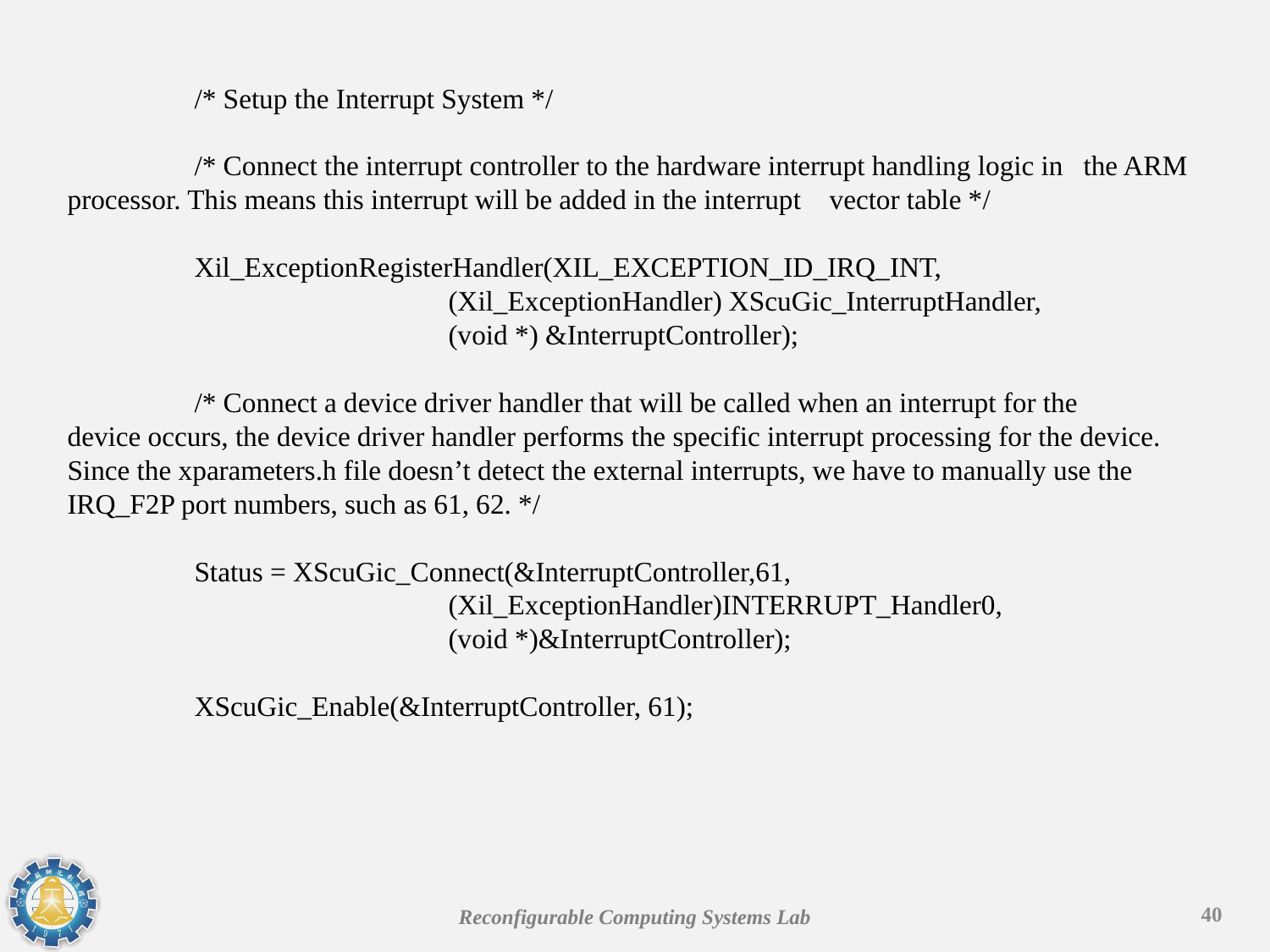

/* Setup the Interrupt System */

	/* Connect the interrupt controller to the hardware interrupt handling logic in 	the ARM processor. This means this interrupt will be added in the interrupt 	vector table */

	Xil_ExceptionRegisterHandler(XIL_EXCEPTION_ID_IRQ_INT,
			(Xil_ExceptionHandler) XScuGic_InterruptHandler,
			(void *) &InterruptController);

	/* Connect a device driver handler that will be called when an interrupt for the 	device occurs, the device driver handler performs the specific interrupt processing for the device. Since the xparameters.h file doesn’t detect the external interrupts, we have to manually use the IRQ_F2P port numbers, such as 61, 62. */

	Status = XScuGic_Connect(&InterruptController,61,
			(Xil_ExceptionHandler)INTERRUPT_Handler0,
			(void *)&InterruptController);

	XScuGic_Enable(&InterruptController, 61);

40